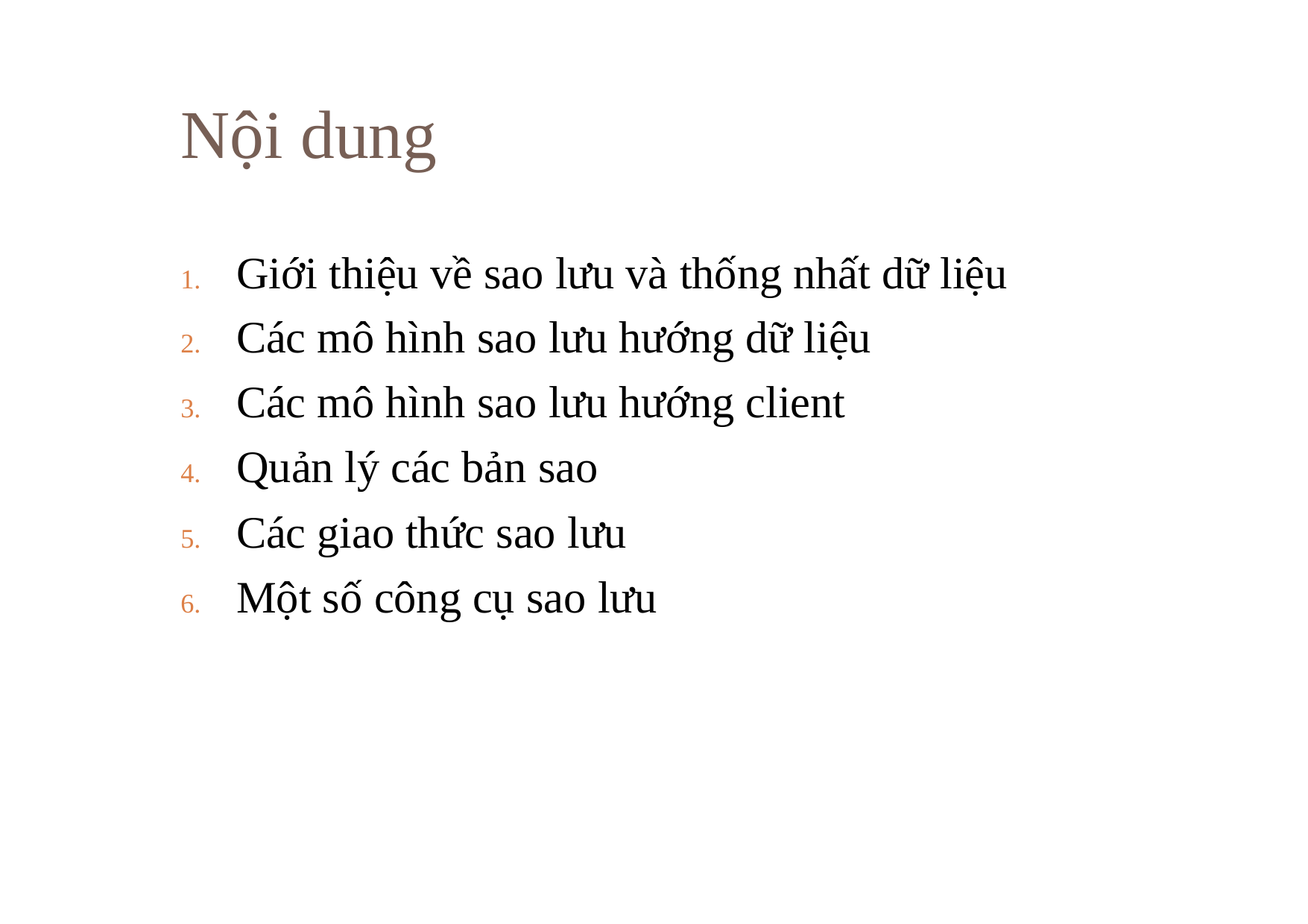

# Nội dung
Giới thiệu về sao lưu và thống nhất dữ liệu
Các mô hình sao lưu hướng dữ liệu
Các mô hình sao lưu hướng client
Quản lý các bản sao
Các giao thức sao lưu
Một số công cụ sao lưu